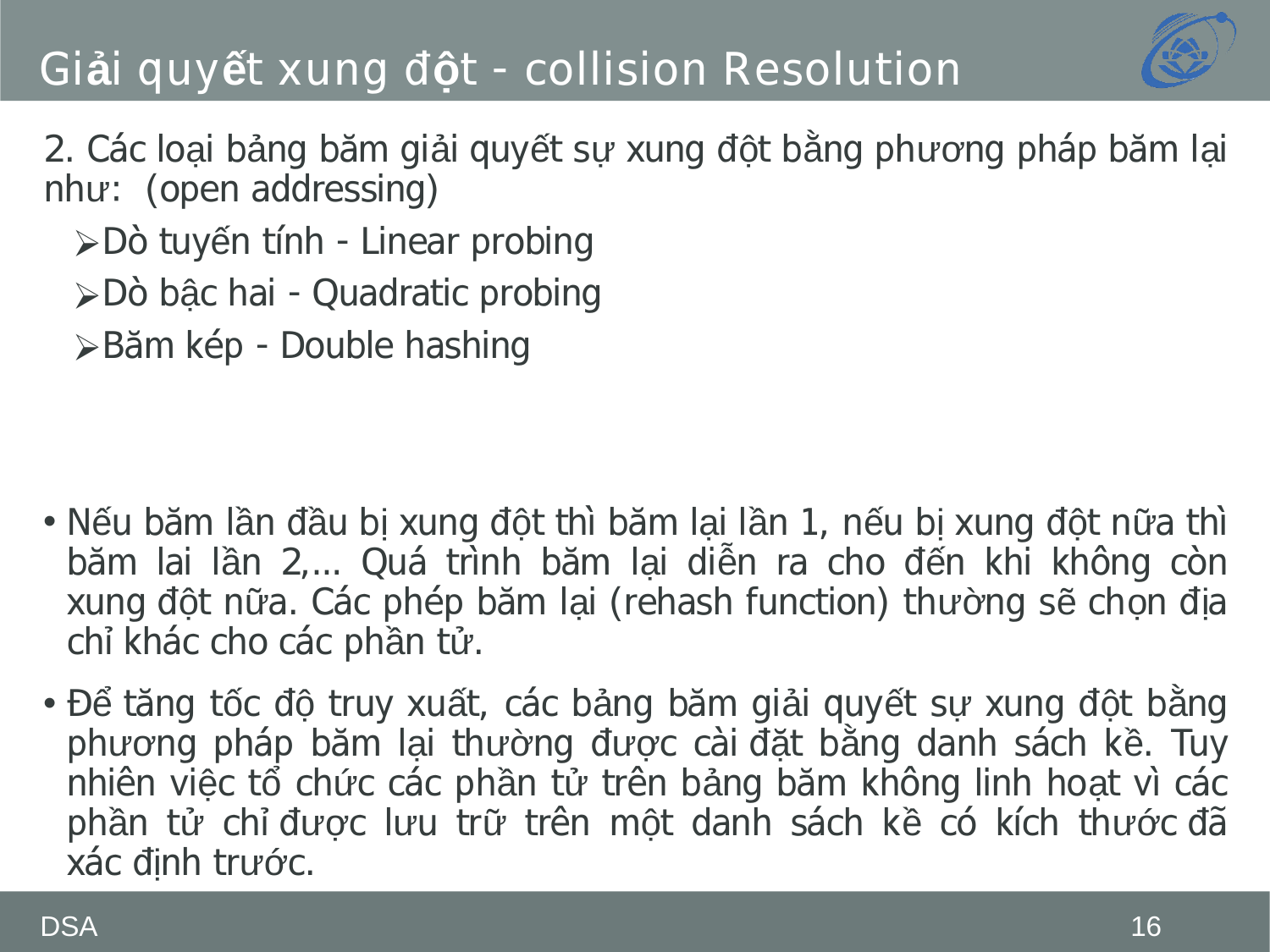

# Giải quyết xung đột - collision Resolution
2. Các loại bảng băm giải quyết sự xung đột bằng phương pháp băm lại như:  (open addressing)
Dò tuyến tính - Linear probing
Dò bậc hai - Quadratic probing
Băm kép - Double hashing

Nếu băm lần đầu bị xung đột thì băm lại lần 1, nếu bị xung đột nữa thì băm lai lần 2,… Quá trình băm lại diễn ra cho đến khi không còn xung đột nữa. Các phép băm lại (rehash function) thường sẽ chọn địa chỉ khác cho các phần tử.
Để tăng tốc độ truy xuất, các bảng băm giải quyết sự xung đột bằng phương pháp băm lại thường được cài đặt bằng danh sách kề. Tuy nhiên việc tổ chức các phần tử trên bảng băm không linh hoạt vì các phần tử chỉ được lưu trữ trên một danh sách kề có kích thước đã xác định trước.

DSA
16